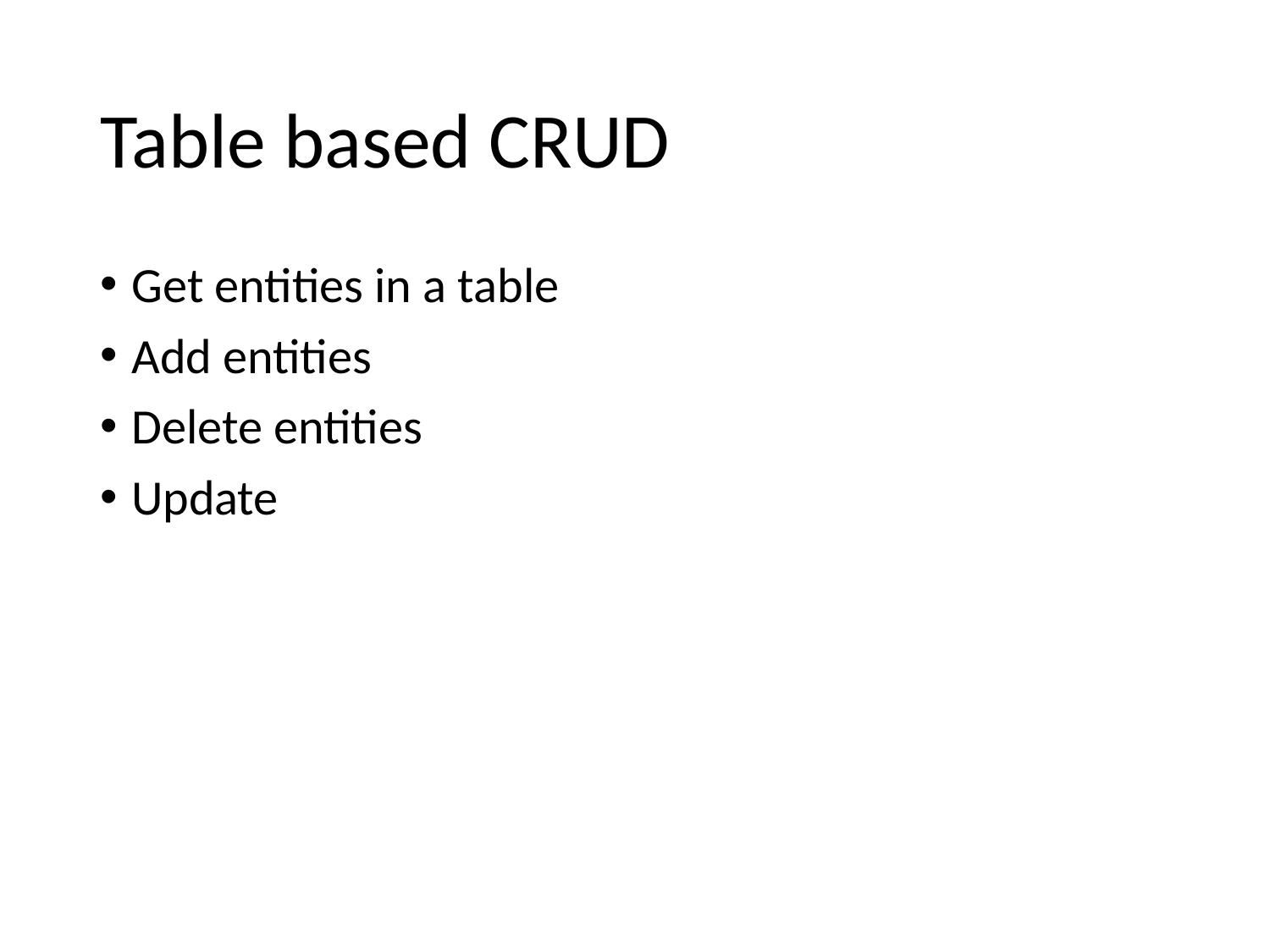

# Table based CRUD
Get entities in a table
Add entities
Delete entities
Update